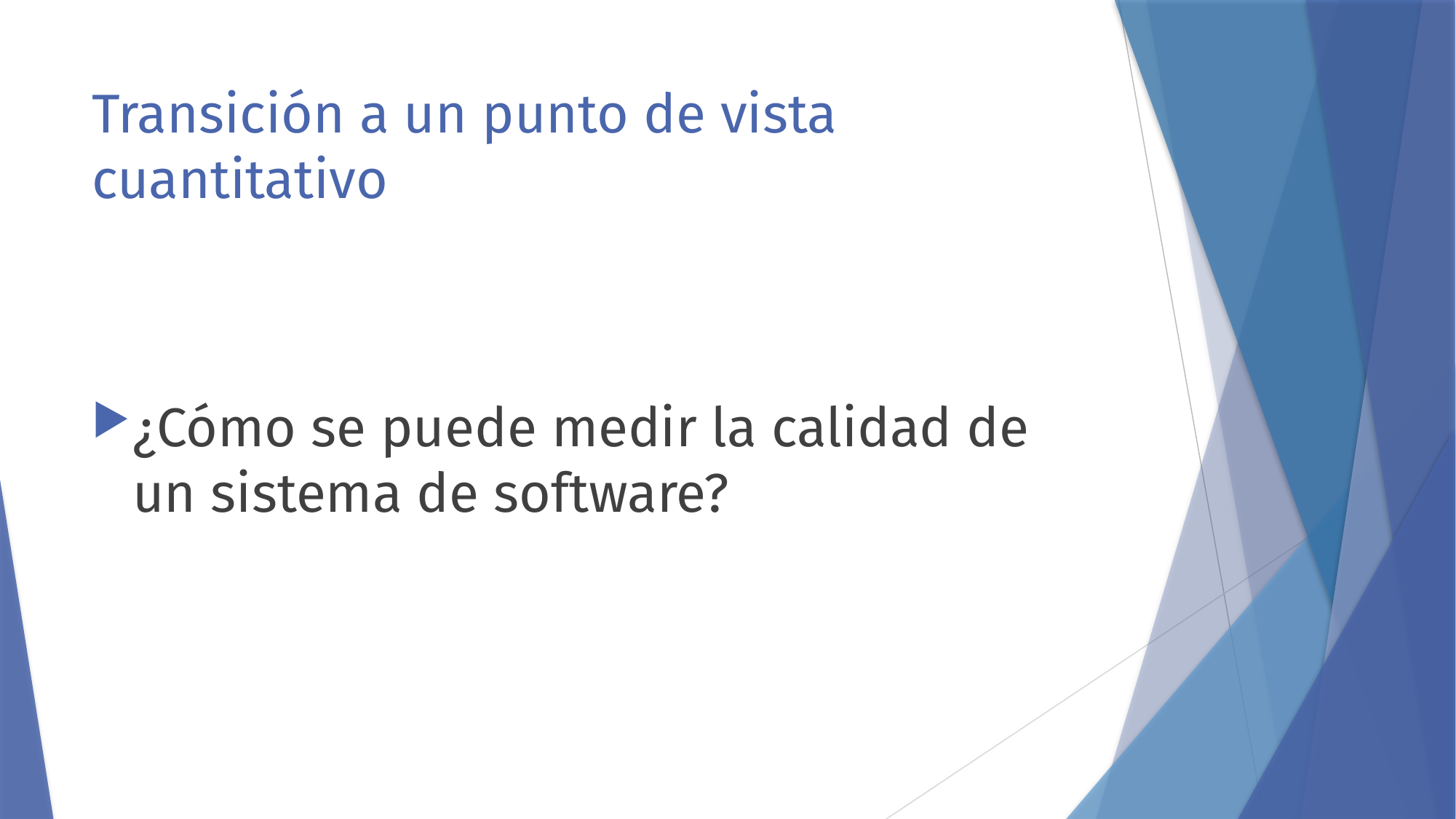

# Transición a un punto de vista cuantitativo
¿Cómo se puede medir la calidad de un sistema de software?